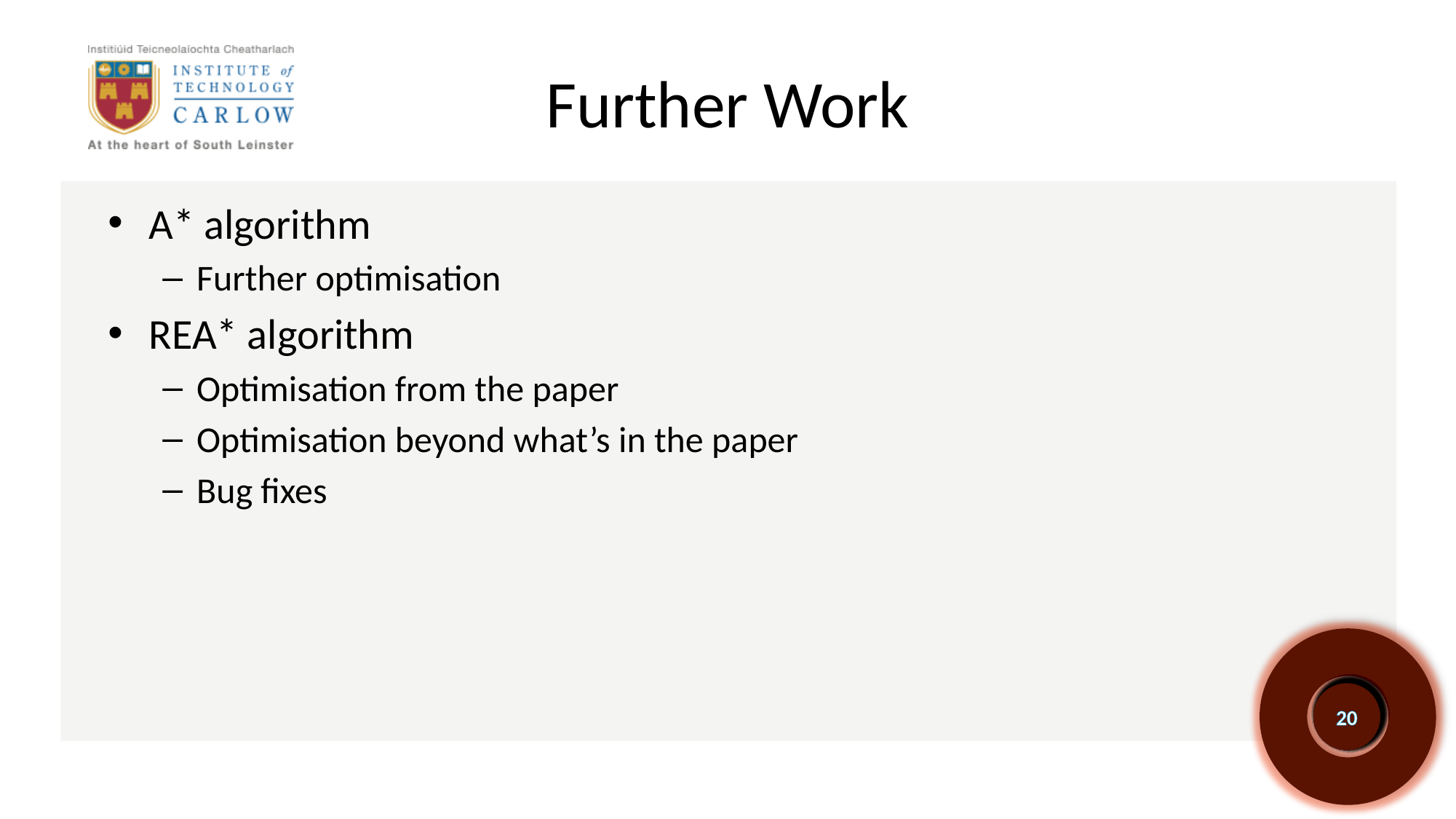

# Further Work
A* algorithm
Further optimisation
REA* algorithm
Optimisation from the paper
Optimisation beyond what’s in the paper
Bug fixes